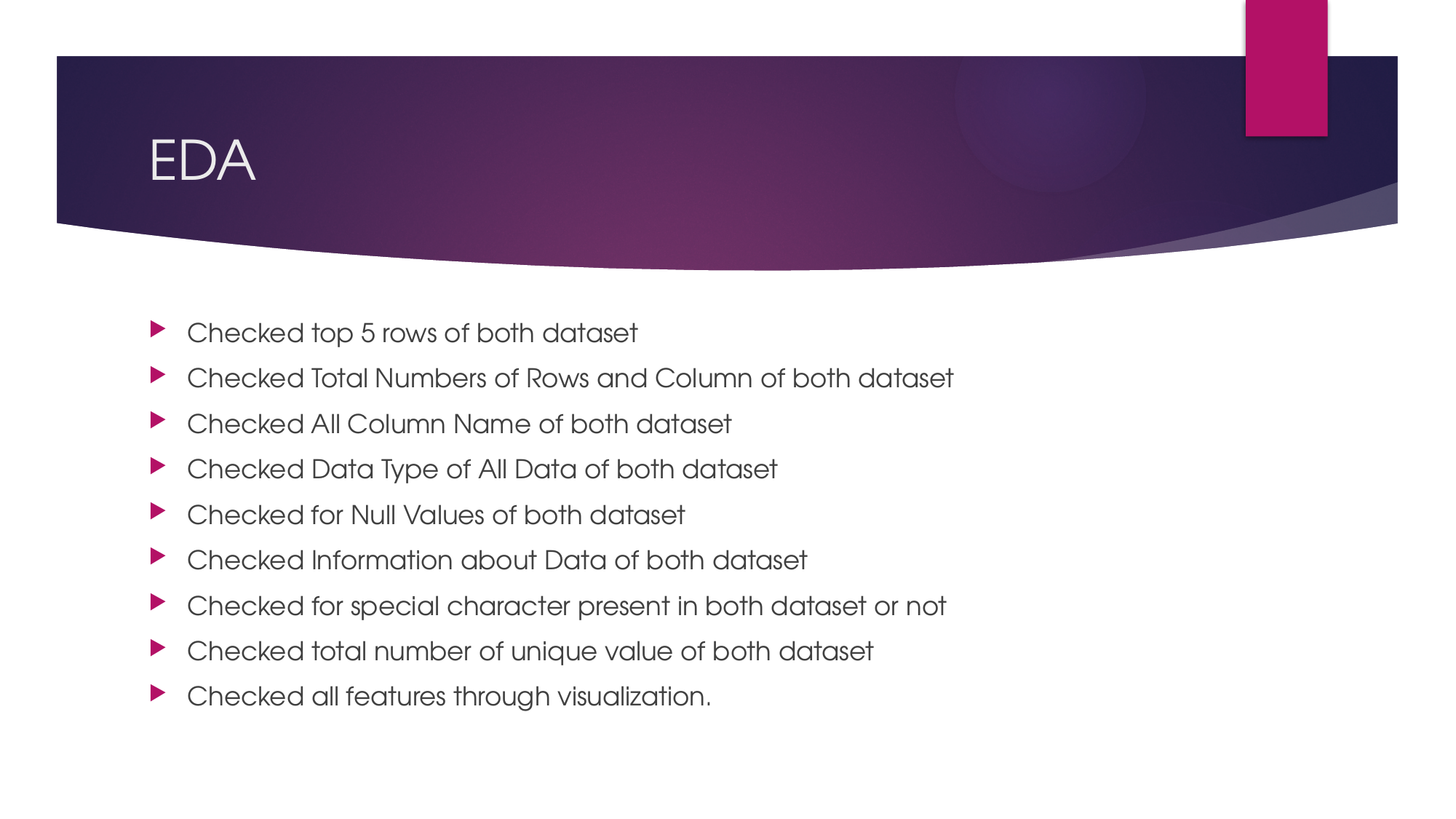

# EDA
Checked top 5 rows of both dataset
Checked Total Numbers of Rows and Column of both dataset
Checked All Column Name of both dataset
Checked Data Type of All Data of both dataset
Checked for Null Values of both dataset
Checked Information about Data of both dataset
Checked for special character present in both dataset or not
Checked total number of unique value of both dataset
Checked all features through visualization.